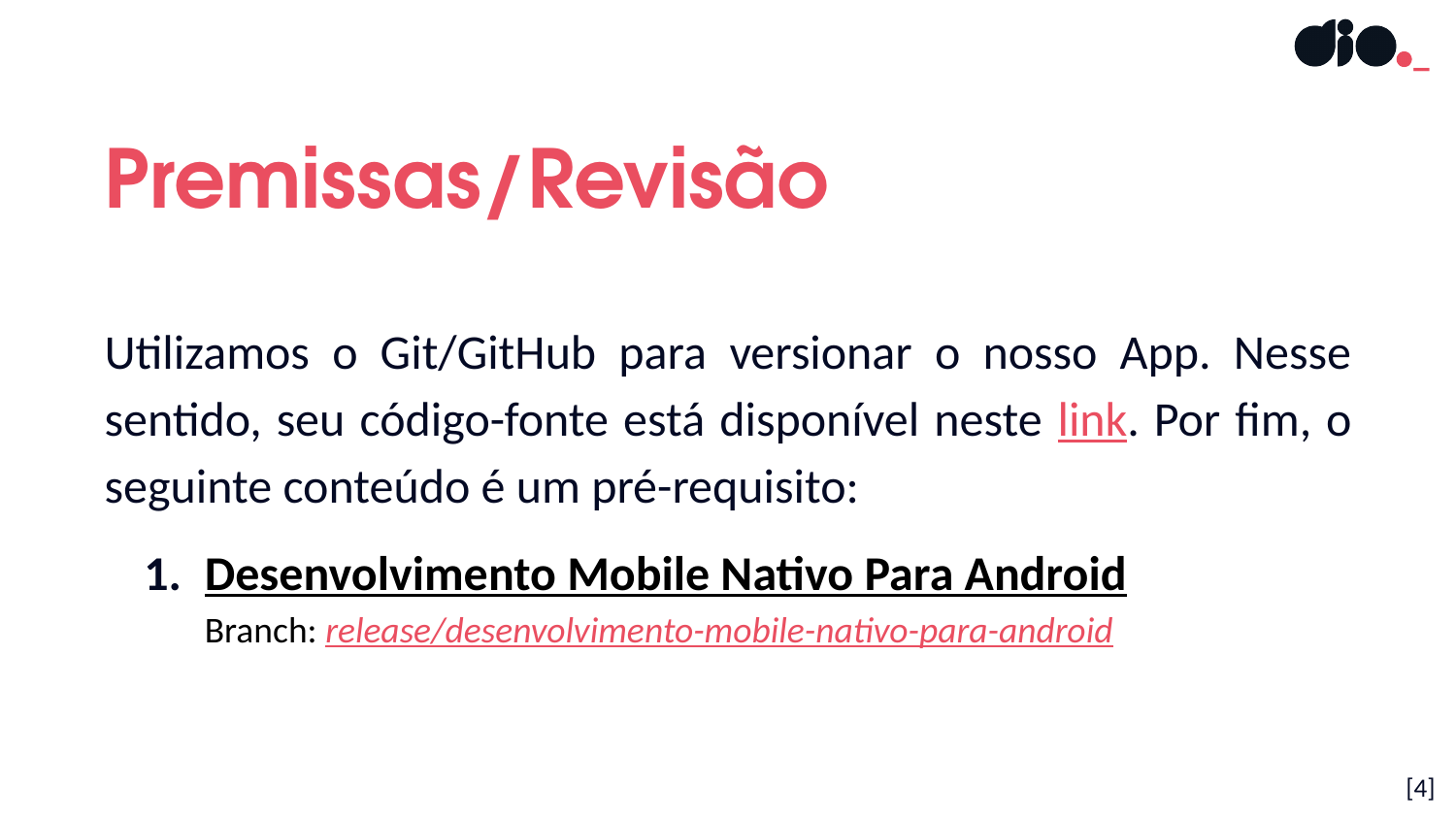

Premissas/Revisão
Utilizamos o Git/GitHub para versionar o nosso App. Nesse sentido, seu código-fonte está disponível neste link. Por fim, o seguinte conteúdo é um pré-requisito:
Desenvolvimento Mobile Nativo Para Android
Branch: release/desenvolvimento-mobile-nativo-para-android
[4]